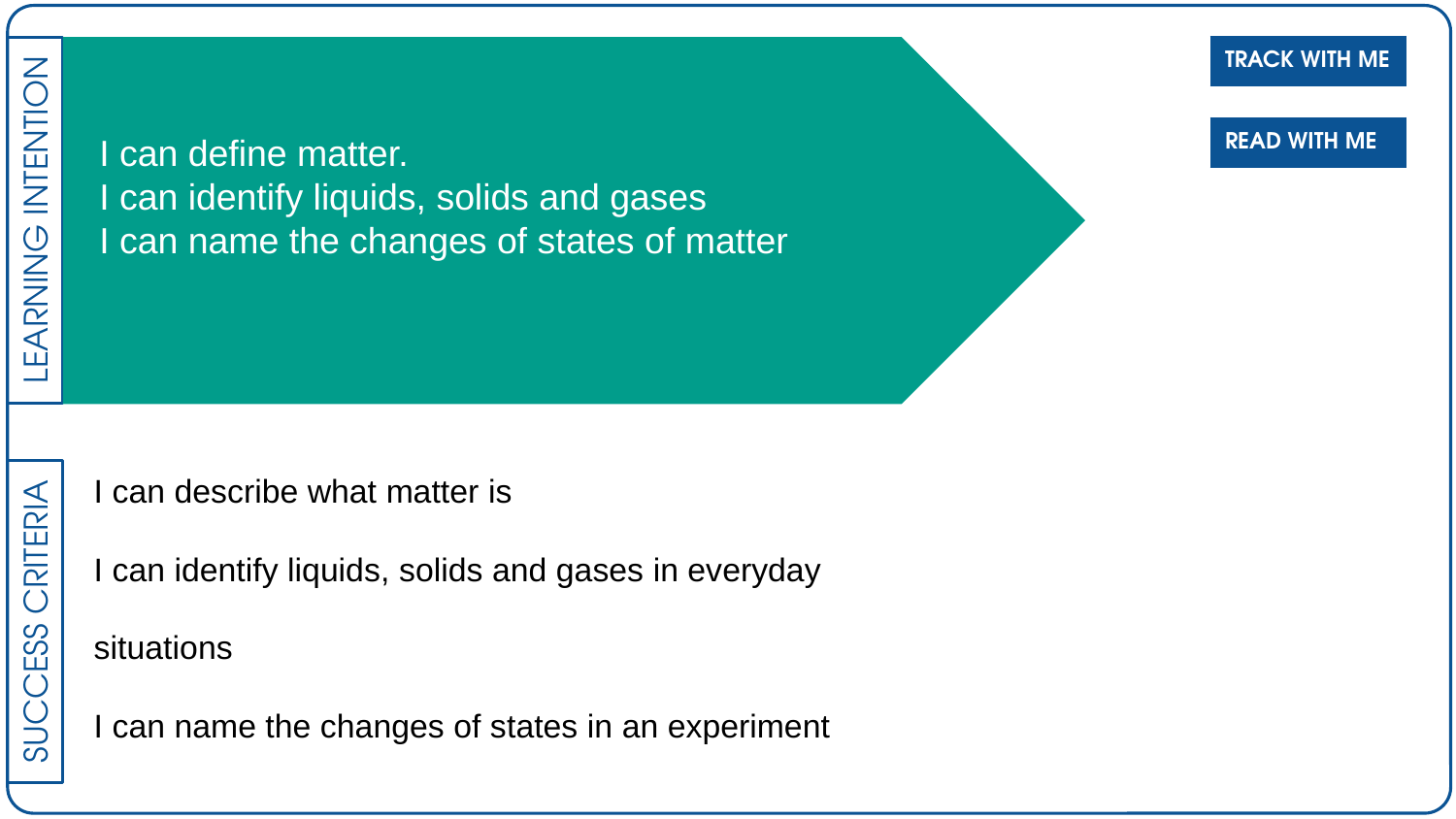

| TRACK WITH ME |
| --- |
# I can define matter. I can identify liquids, solids and gases I can name the changes of states of matter
| READ WITH ME |
| --- |

I can describe what matter is
I can identify liquids, solids and gases in everyday situations
I can name the changes of states in an experiment